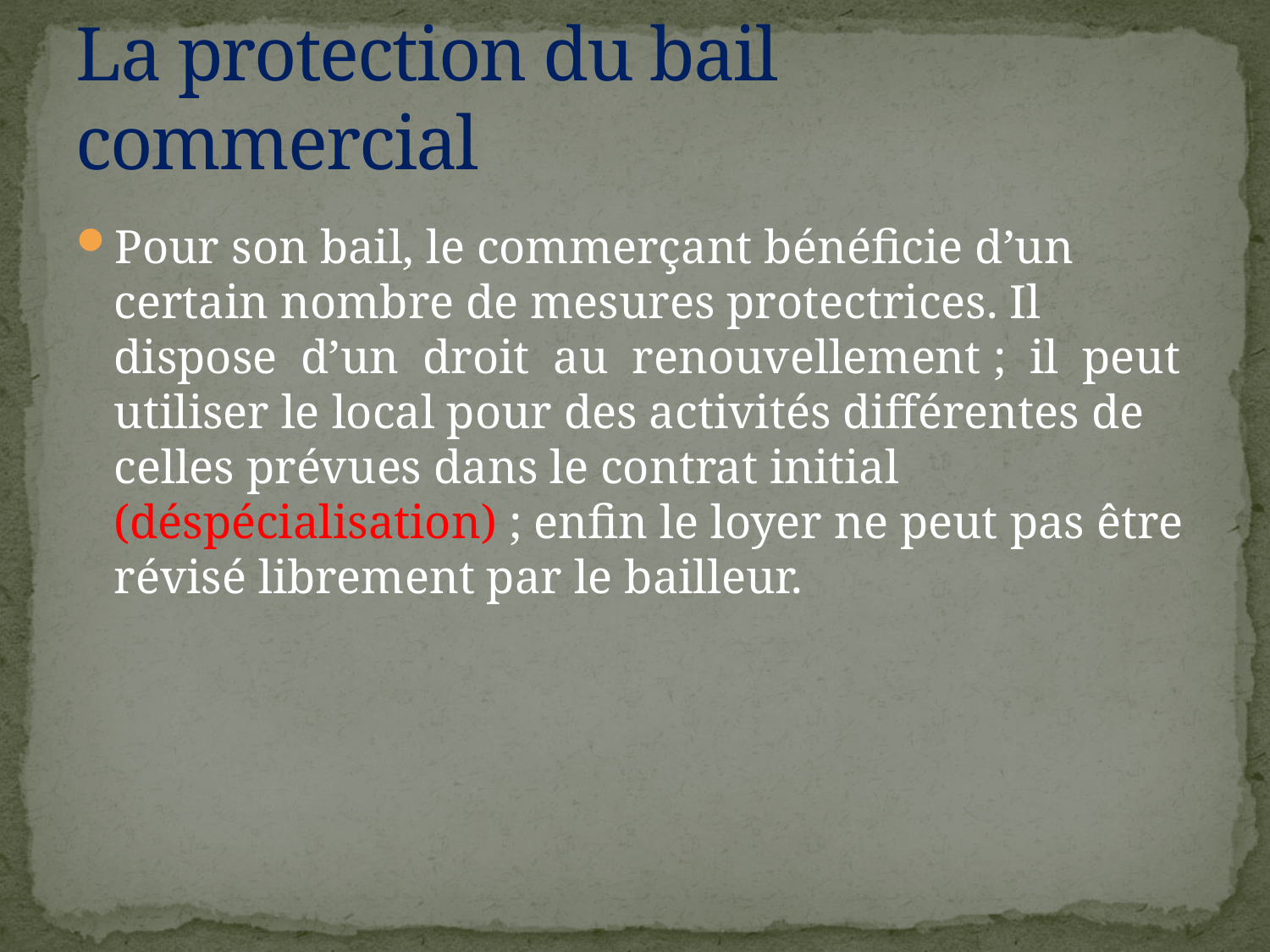

# La protection du bail commercial
Pour son bail, le commerçant bénéficie d’un certain nombre de mesures protectrices. Il  dispose  d’un  droit  au  renouvellement ;  il  peut  utiliser le local pour des activités différentes de celles prévues dans le contrat initial (déspécialisation) ; enfin le loyer ne peut pas être révisé librement par le bailleur.